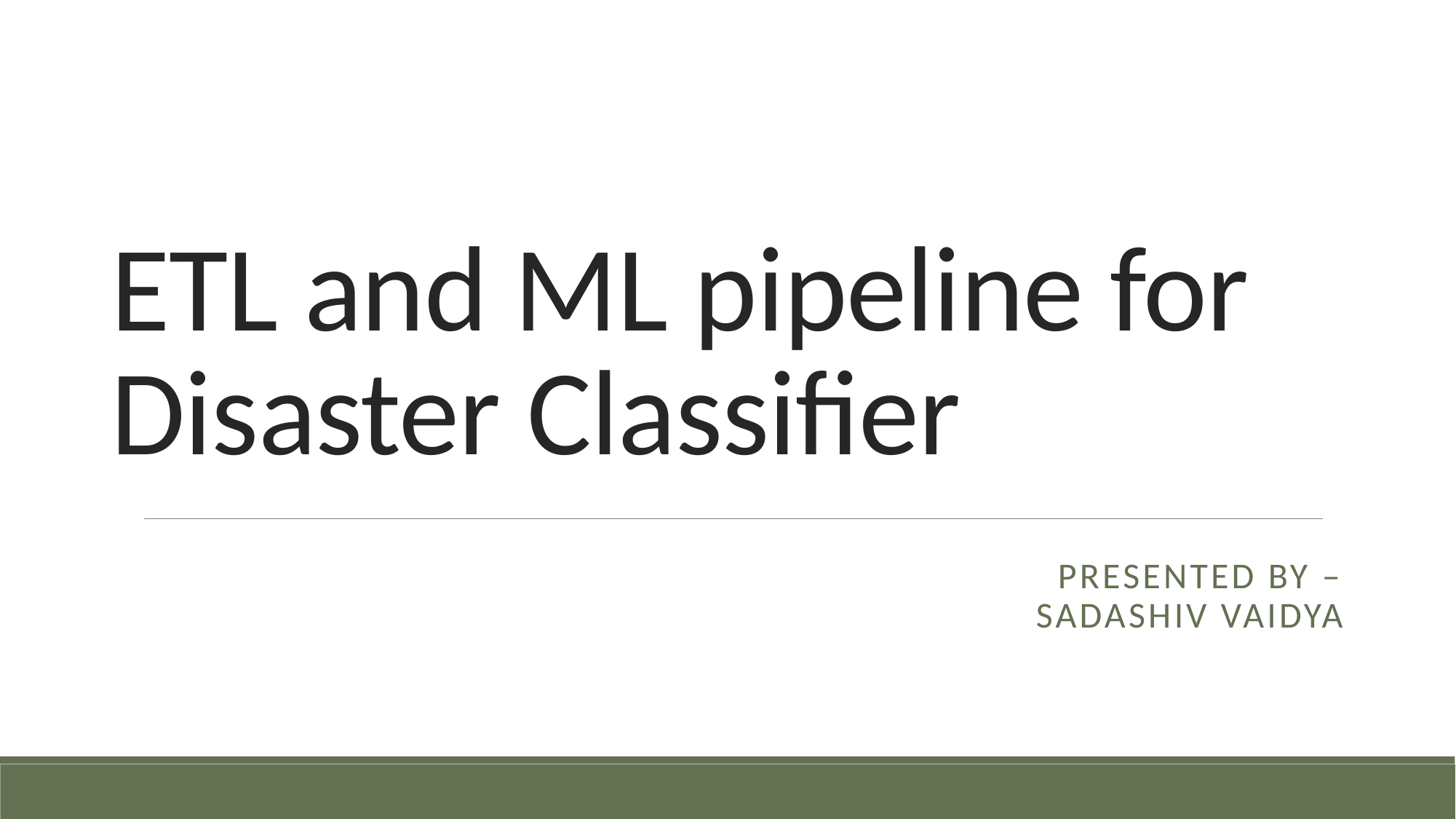

# ETL and ML pipeline for Disaster Classifier
Presented by – Sadashiv Vaidya